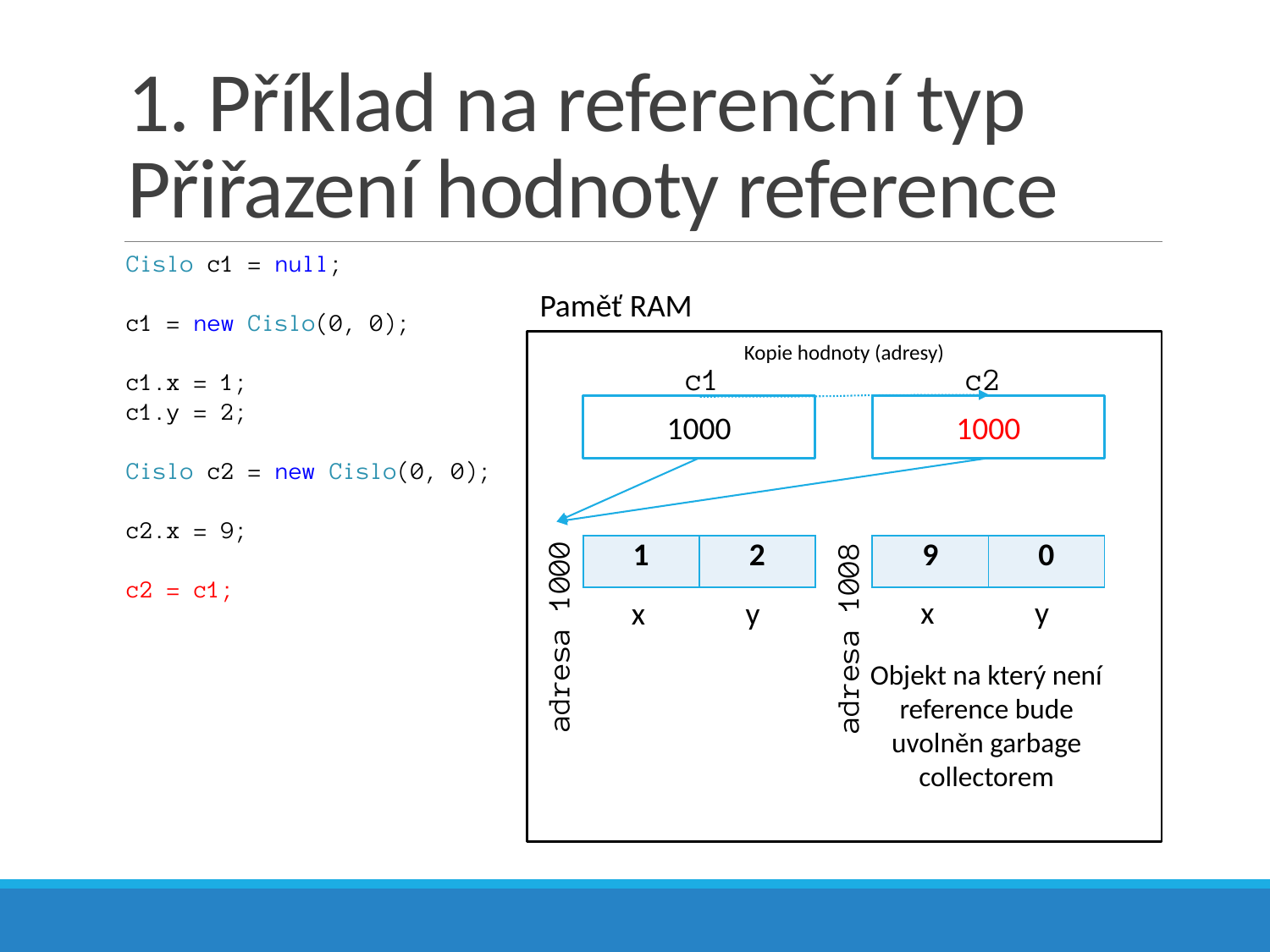

# 1. Příklad na referenční typ Přiřazení hodnoty reference
Cislo c1 = null;

c1 = new Cislo(0, 0);

c1.x = 1;
c1.y = 2;

Cislo c2 = new Cislo(0, 0);

c2.x = 9;

c2 = c1;
Paměť RAM

Kopie hodnoty (adresy)
c1
c2
1000
1000
| 1 | 2 |
| --- | --- |
| 9 | 0 |
| --- | --- |
     x              y
     x              y
adresa 1000
adresa 1008
Objekt na který není reference bude uvolněn garbage collectorem